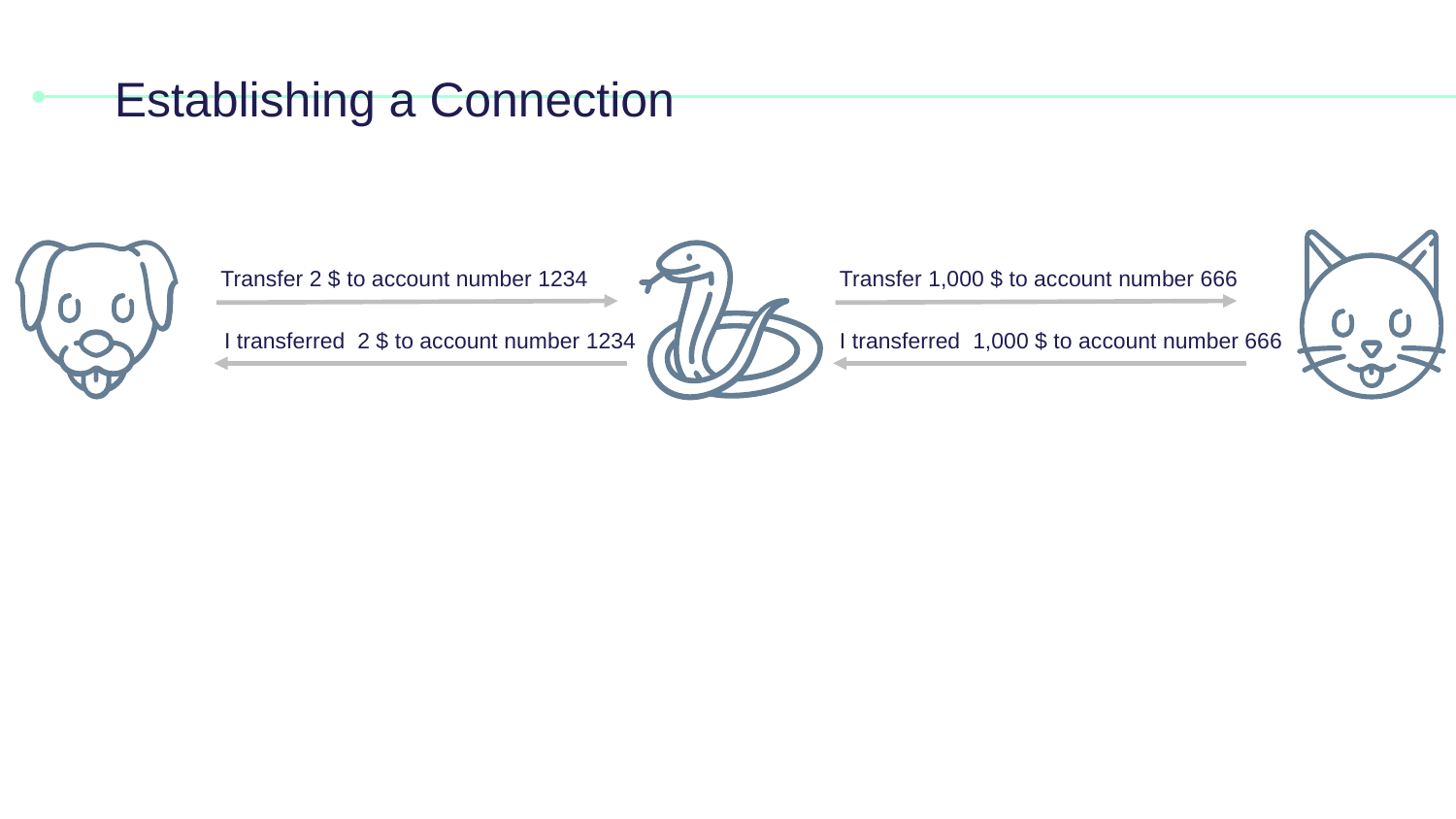

# Establishing a Connection

Transfer 2 $ to account number 1234
Transfer 1,000 $ to account number 666
I transferred  2 $ to account number 1234
I transferred  1,000 $ to account number 666